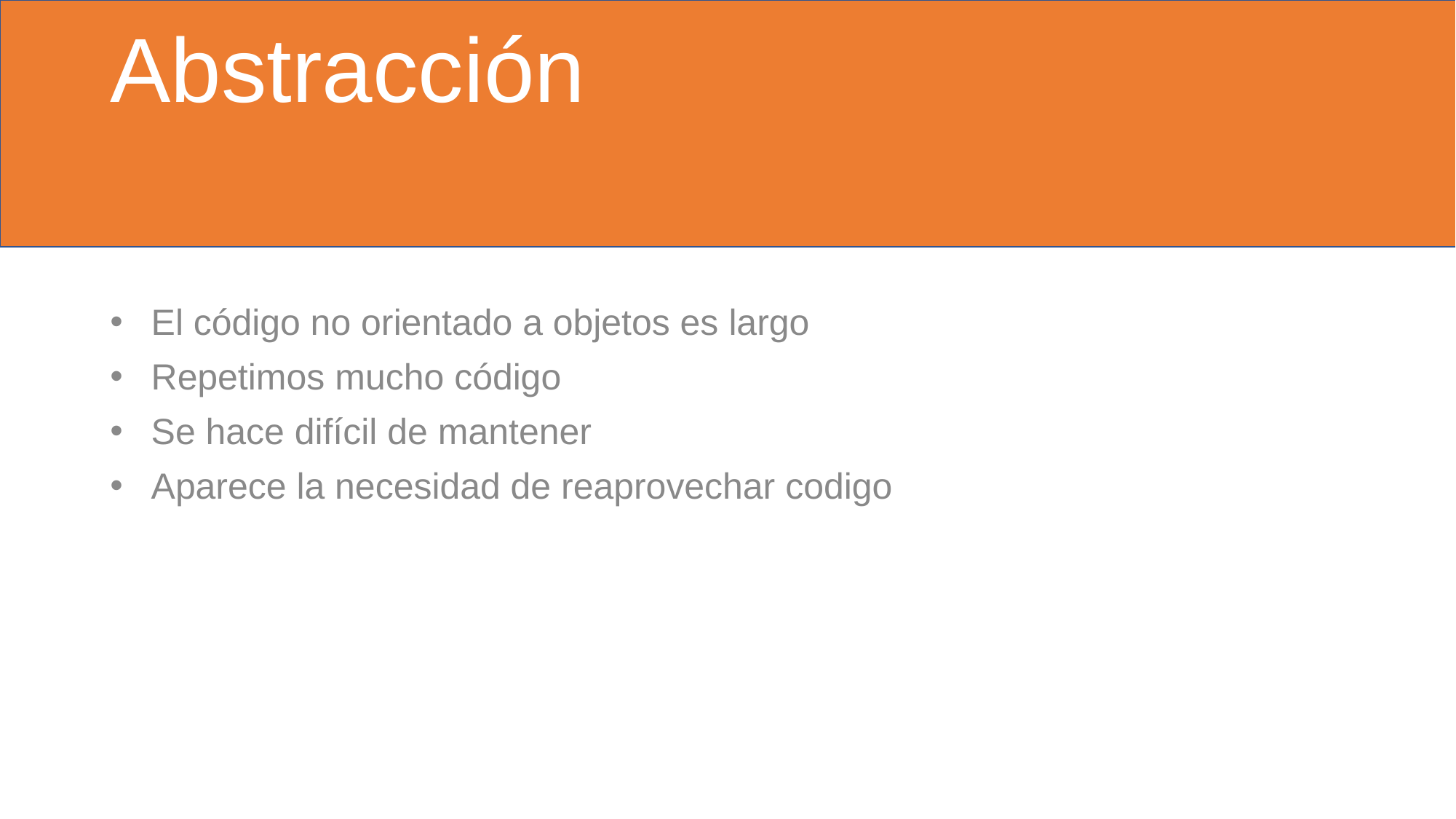

# Abstracción
El código no orientado a objetos es largo
Repetimos mucho código
Se hace difícil de mantener
Aparece la necesidad de reaprovechar codigo